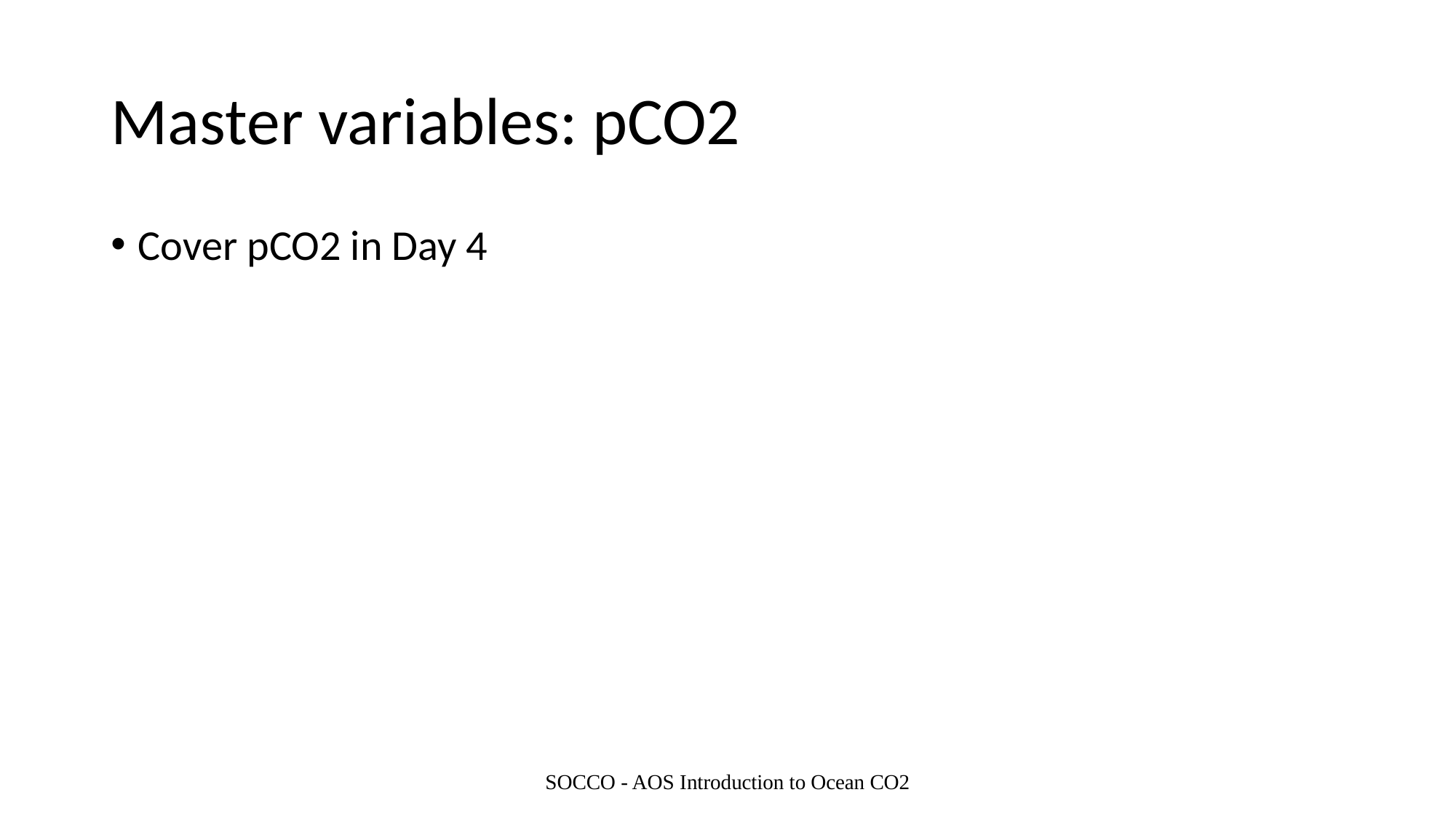

# Master variables: pCO2
Cover pCO2 in Day 4
SOCCO - AOS Introduction to Ocean CO2